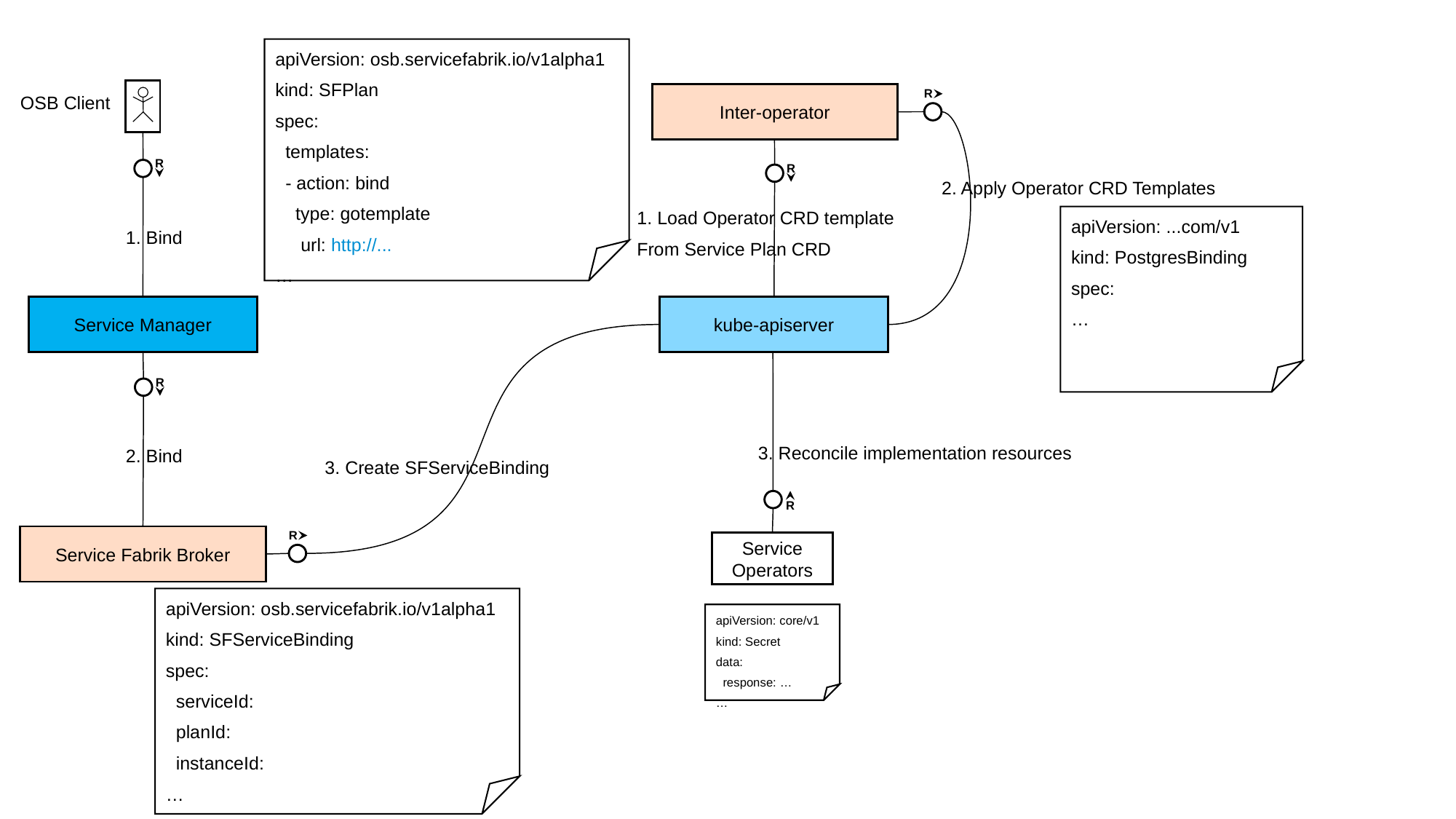

apiVersion: osb.servicefabrik.io/v1alpha1
kind: SFPlan
spec:
  templates:
  - action: bind
    type: gotemplate
     url: http://...
…

Inter-operator
R

OSB Client

R

R

2. Apply Operator CRD Templates
1. Load Operator CRD template
From Service Plan CRD
apiVersion: ...com/v1
kind: PostgresBinding
spec:
…
1. Bind
Service Manager
kube-apiserver

R

3. Reconcile implementation resources
2. Bind
3. Create SFServiceBinding

R

Service Fabrik Broker
R

Service Operators

apiVersion: osb.servicefabrik.io/v1alpha1
kind: SFServiceBinding
spec:
  serviceId:
  planId:
  instanceId:
…
apiVersion: core/v1
kind: Secret
data:
  response: …
…